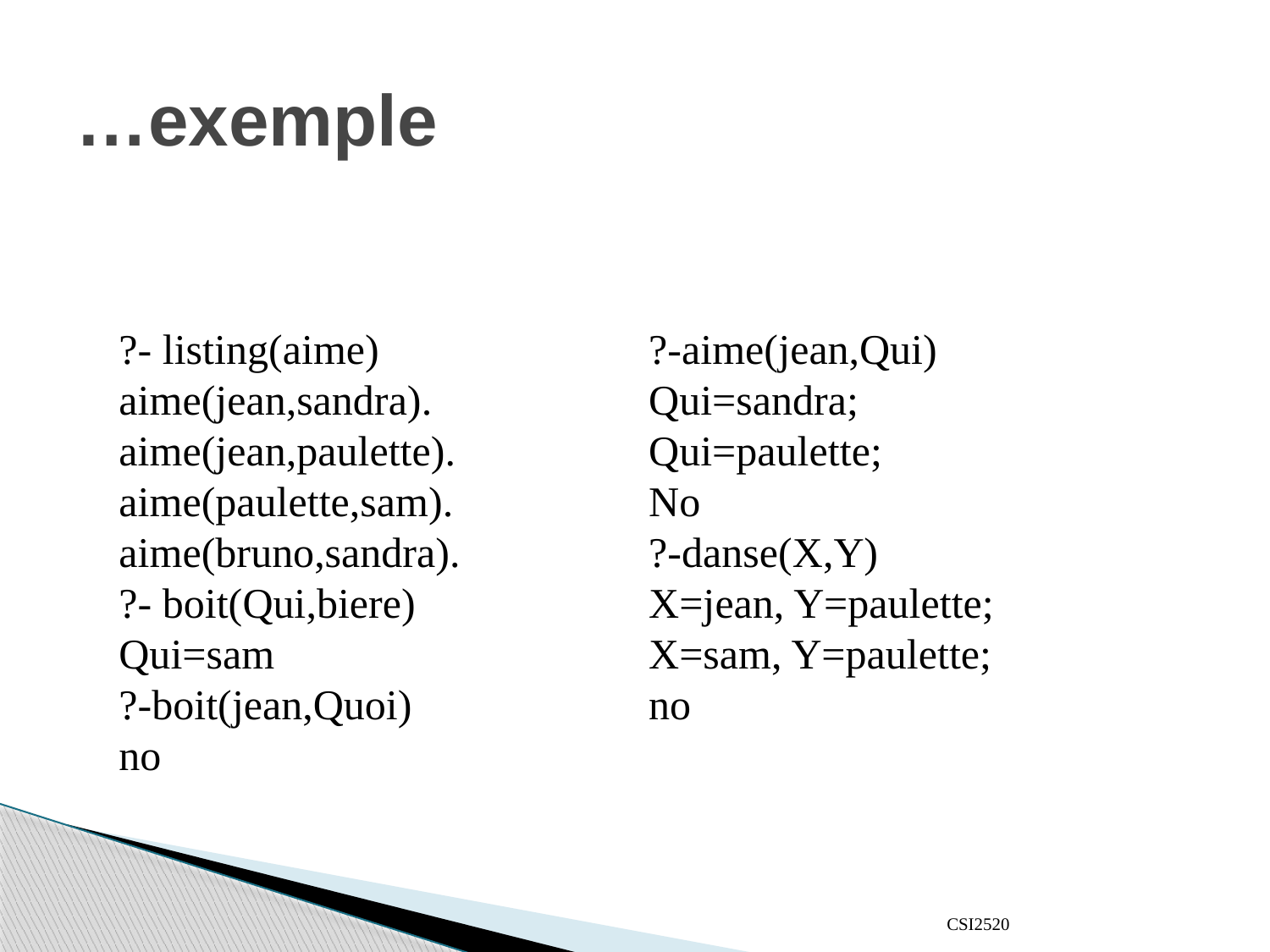

# …exemple
?- listing(aime)
aime(jean,sandra).
aime(jean,paulette).
aime(paulette,sam).
aime(bruno,sandra).
?- boit(Qui,biere)
Qui=sam
?-boit(jean,Quoi)
no
?-aime(jean,Qui)
Qui=sandra;
Qui=paulette;
No
?-danse(X,Y)
X=jean, Y=paulette;
X=sam, Y=paulette;
no

CSI2520